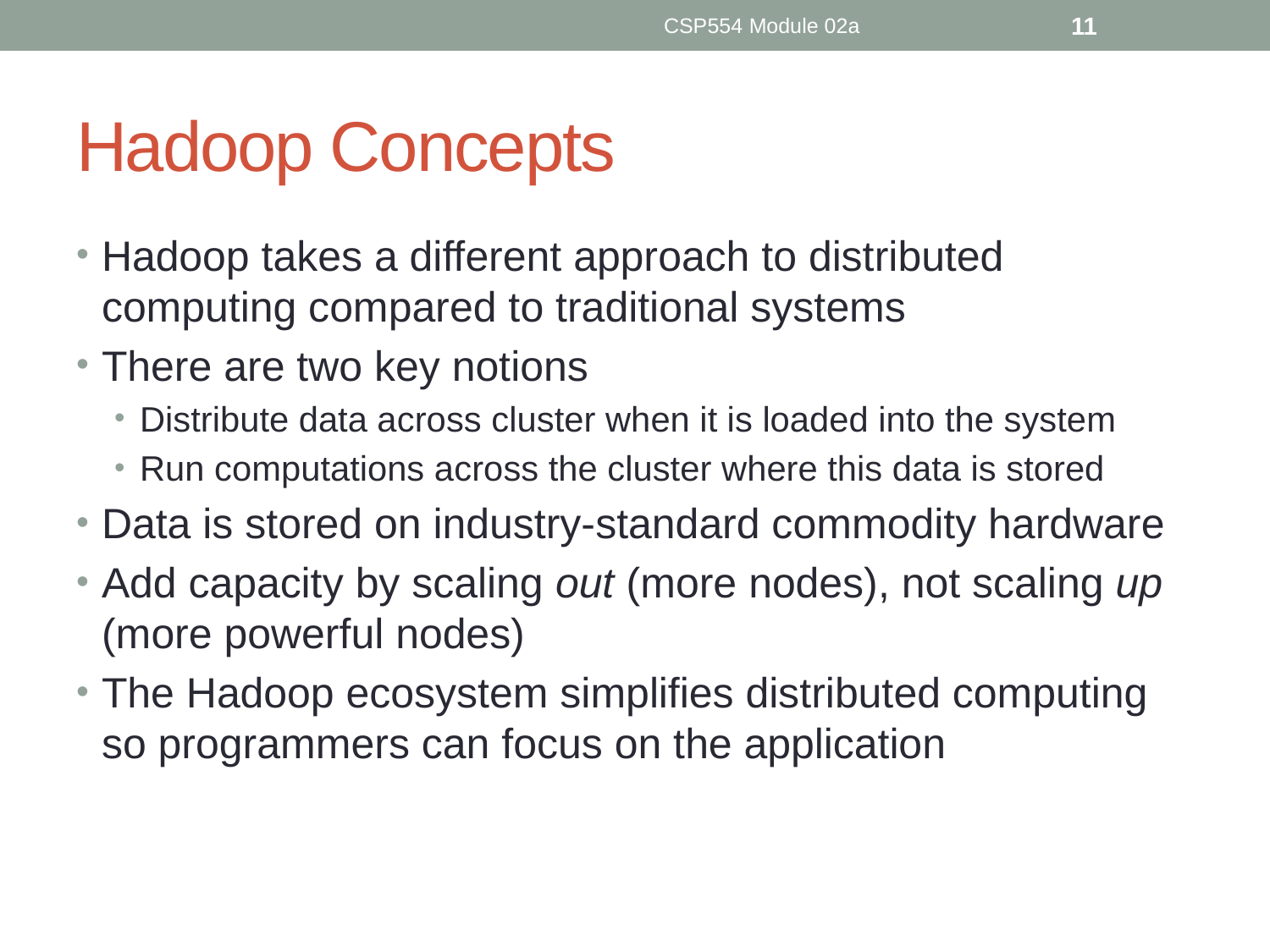

CSP554 Module 02a
11
# Hadoop Concepts
Hadoop takes a different approach to distributed computing compared to traditional systems
There are two key notions
Distribute data across cluster when it is loaded into the system
Run computations across the cluster where this data is stored
Data is stored on industry-standard commodity hardware
Add capacity by scaling out (more nodes), not scaling up (more powerful nodes)
The Hadoop ecosystem simplifies distributed computing so programmers can focus on the application